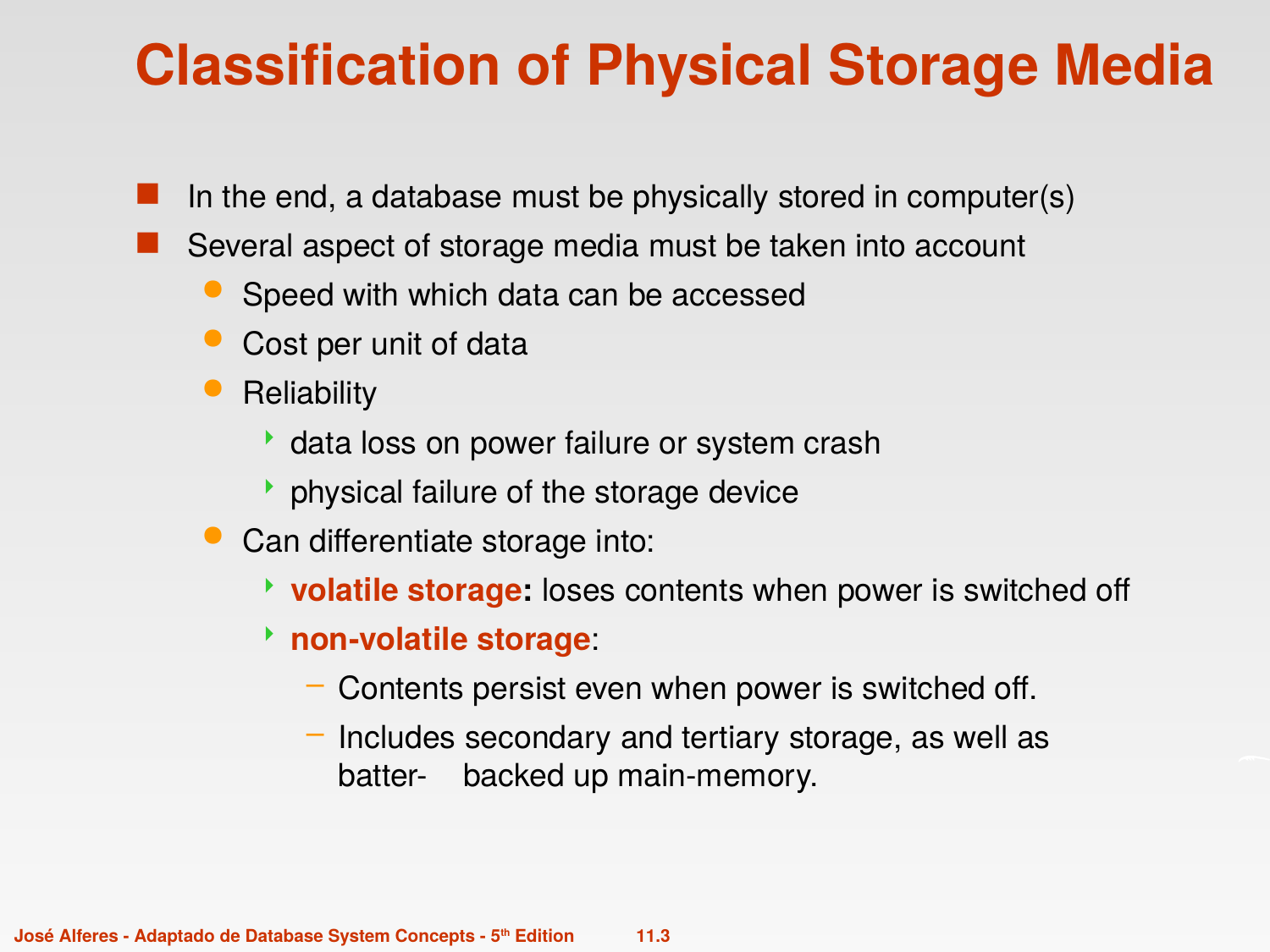

# Classification of Physical Storage Media
In the end, a database must be physically stored in computer(s)
Several aspect of storage media must be taken into account
Speed with which data can be accessed
Cost per unit of data
Reliability
data loss on power failure or system crash
physical failure of the storage device
Can differentiate storage into:
volatile storage: loses contents when power is switched off
non-volatile storage:
Contents persist even when power is switched off.
Includes secondary and tertiary storage, as well as batter-    backed up main-memory.